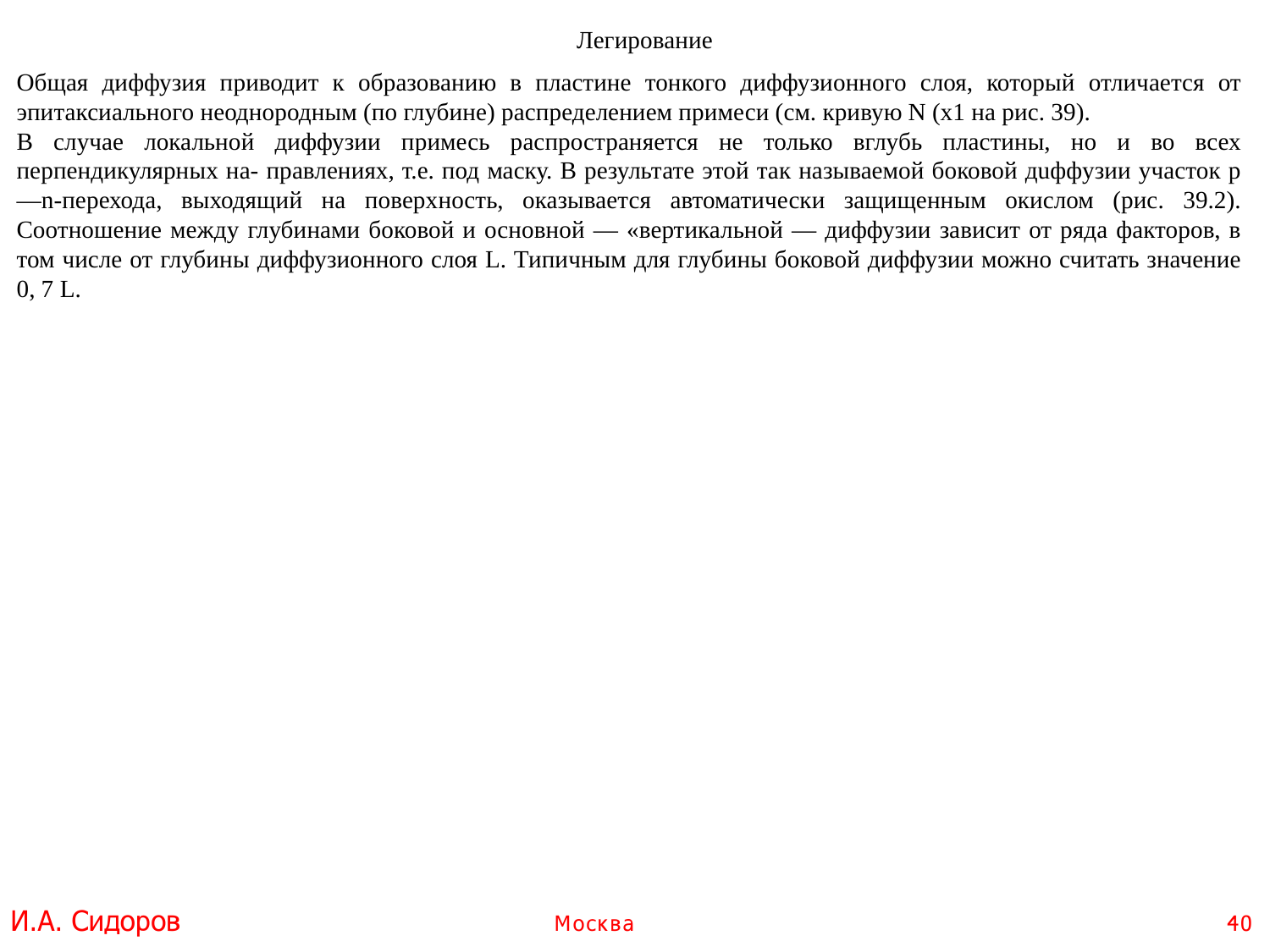

Легирование
Общая диффузия приводит к образованию в пластине тонкого диффузионного слоя, который отличается от эпитаксиального неоднородным (по глубине) распределением примеси (см. кривую N (х1 на pис. 39).
В случае локальной диффузии примесь распространяется не только вглубь пластины, но и во всех перпендикулярных на- правлениях, т.е. под маску. В результате этой так называемой боковой дuффyзии участок р—n-перехода, выходящий на поверхность, оказывается автоматически защищенным окислом (рис. 39.2). Соотношение между глубинами боковой и основной — «вертикальной — диффузии зависит от ряда факторов, в том числе от глубины диффузионного слоя L. Типичным для глубины боковой диффузии можно считать значение 0, 7 L.

И.А. Сидоров                                           Москва   				            40